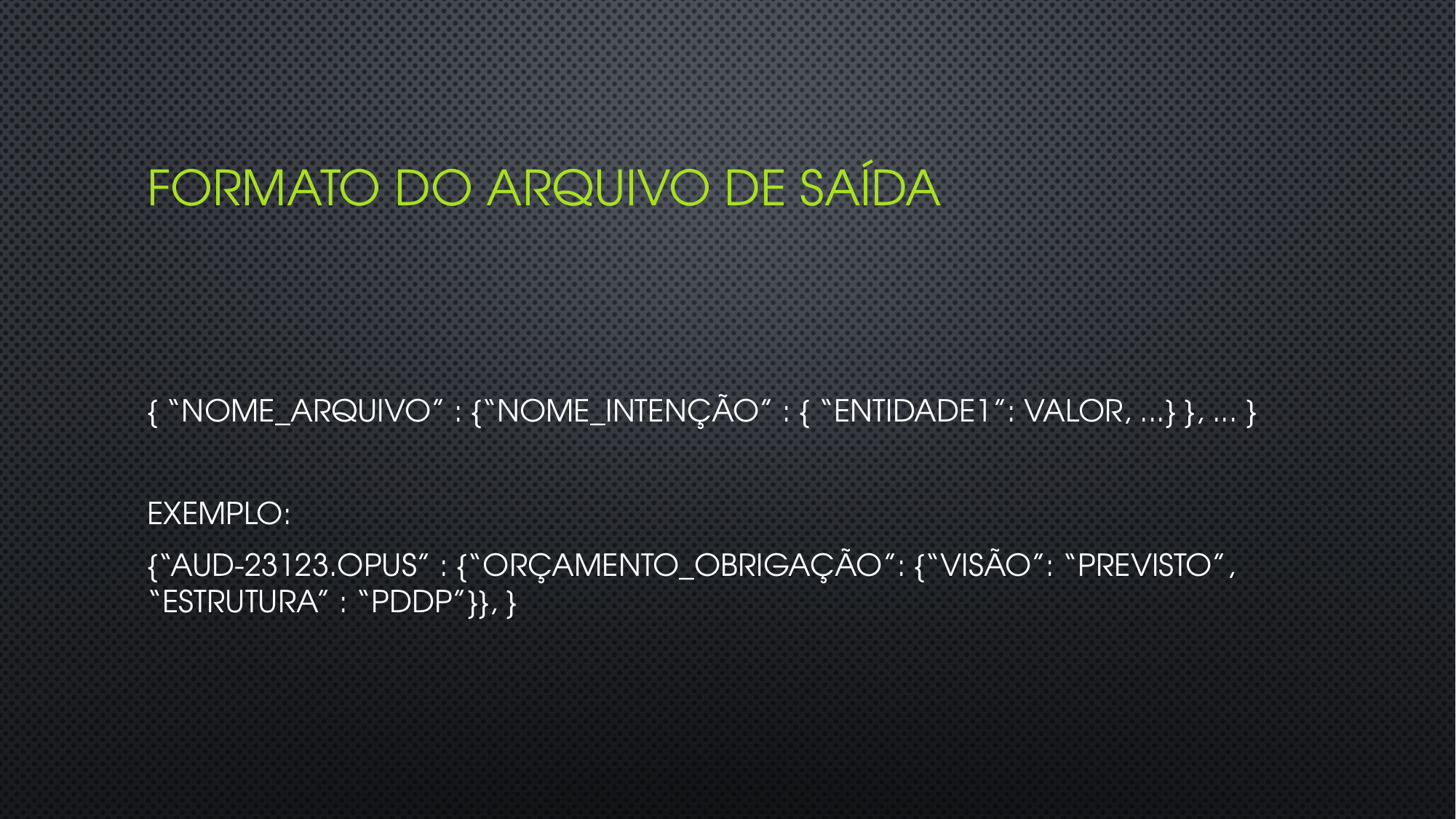

# Formato do arquivo de saída
{ “nome_arquivo” : {“nome_intenção” : { “entidade1”: valor, ...} }, ... }

Exemplo:
{“aud-23123.opus” : {“orçamento_obrigação”: {“visão”: “previsto”, “estrutura” : “pddp”}}, }